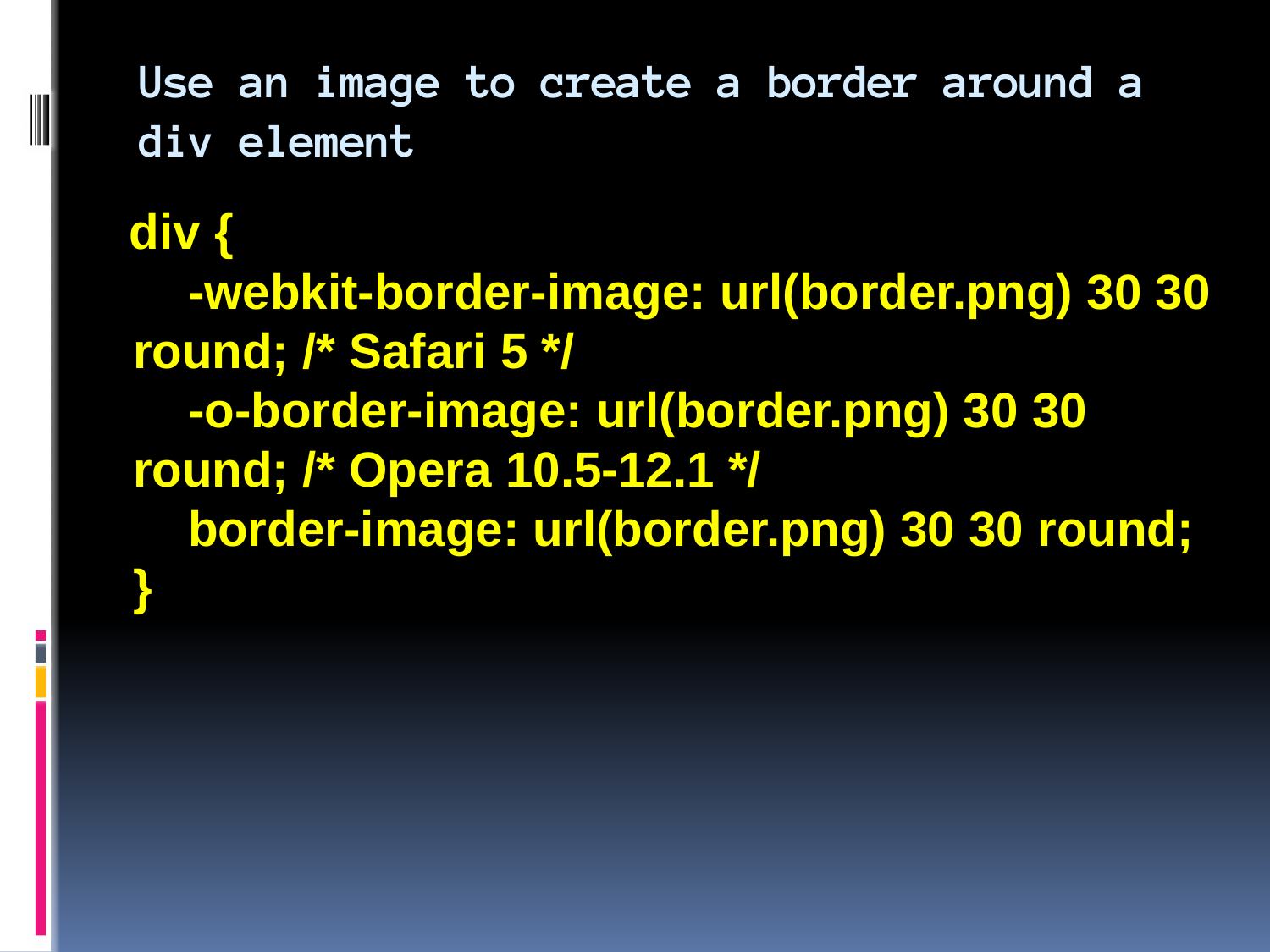

# Use an image to create a border around a div element
   div {
    -webkit-border-image: url(border.png) 30 30 round; /* Safari 5 */
    -o-border-image: url(border.png) 30 30 round; /* Opera 10.5-12.1 */
    border-image: url(border.png) 30 30 round;
}